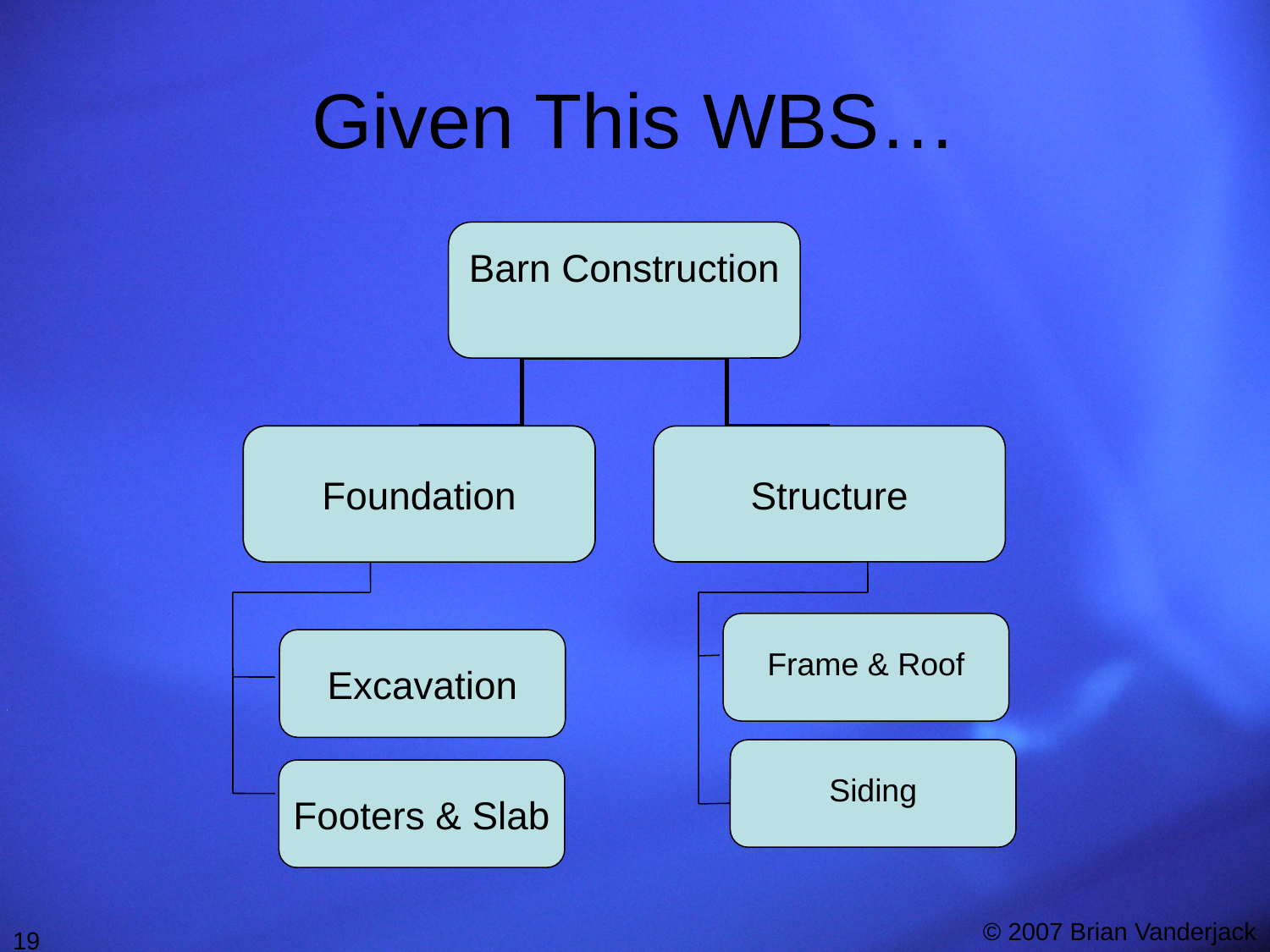

# Given This WBS…
Barn Construction

Dig a post hole
Structure
Foundation

Excavation

Footers & Slab

Frame & Roof

Siding

19